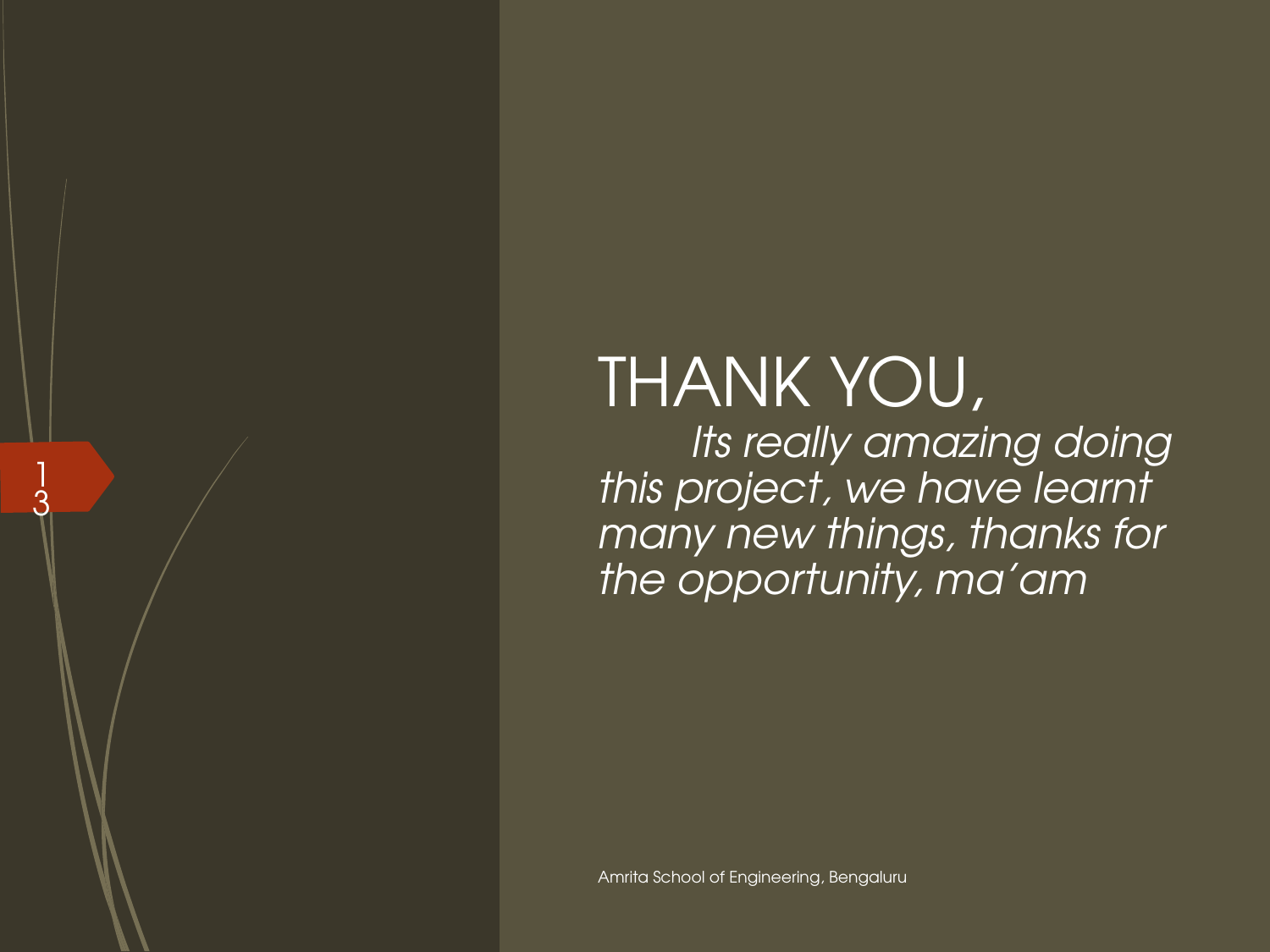

# THANK YOU, Its really amazing doing this project, we have learnt many new things, thanks for the opportunity, ma’am

13

Amrita School of Engineering, Bengaluru